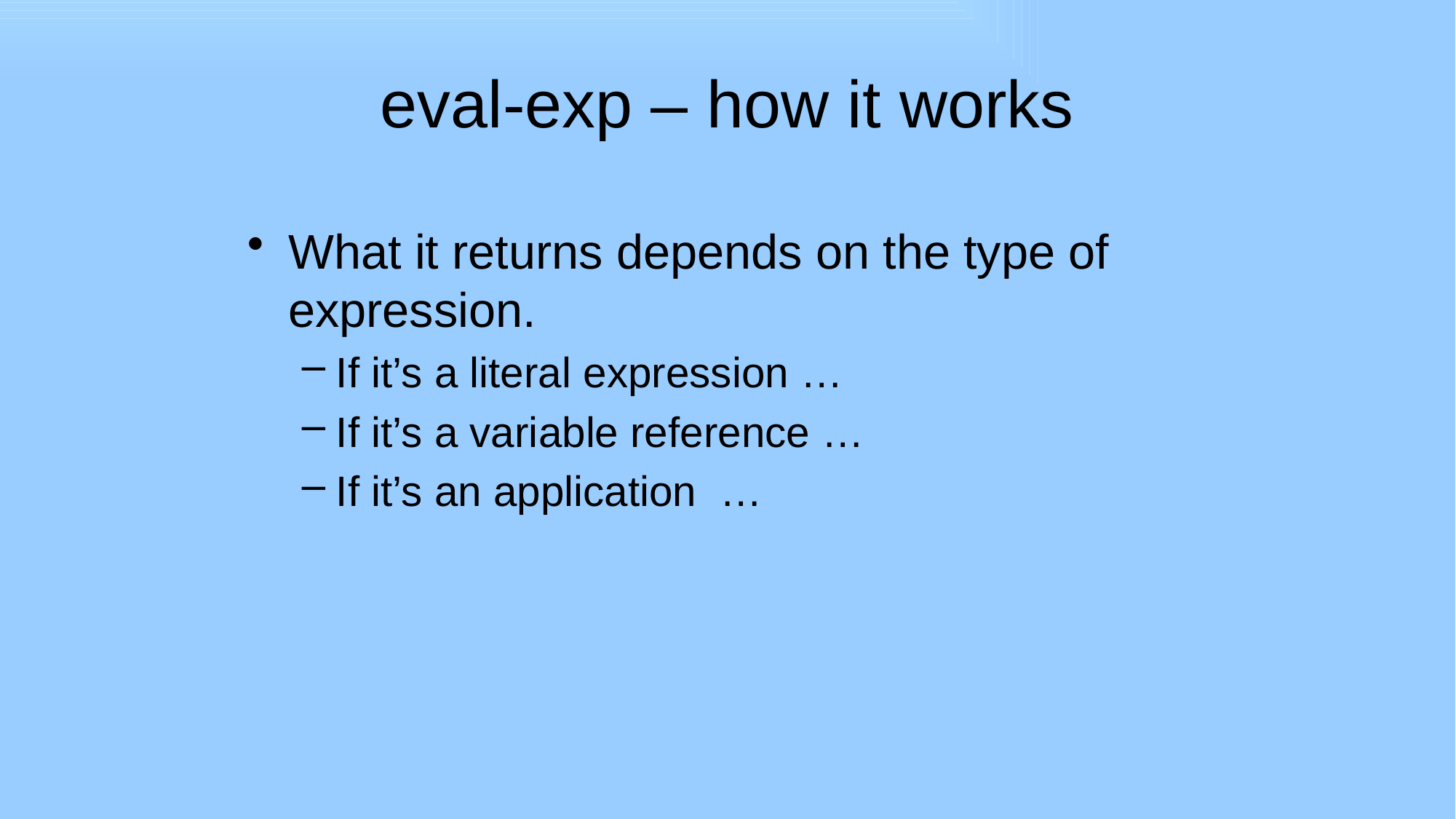

# eval-exp – how it works
What it returns depends on the type of expression.
If it’s a literal expression …
If it’s a variable reference …
If it’s an application  …